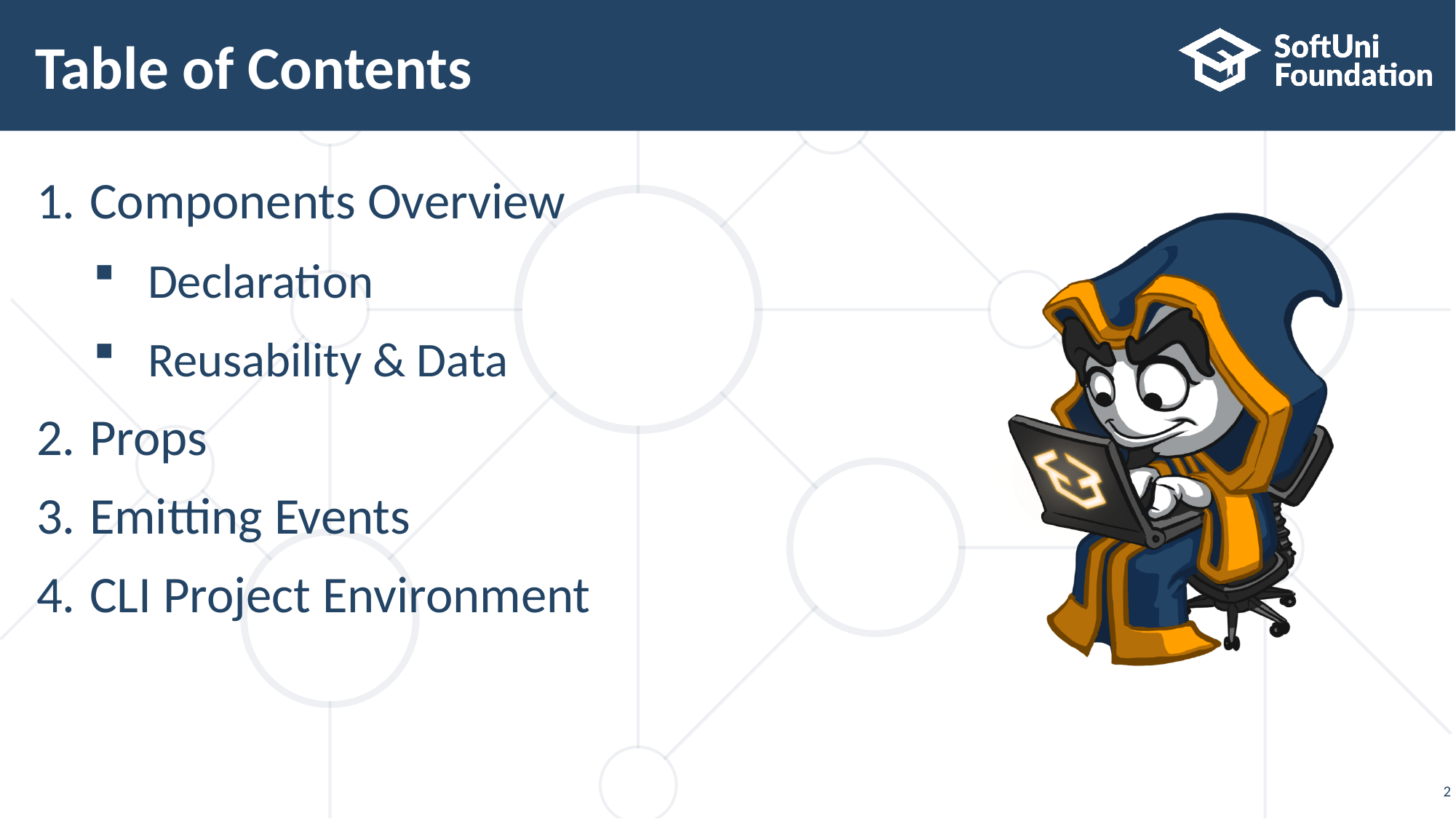

# Table of Contents
Components Overview
Declaration
Reusability & Data
Props
Emitting Events
CLI Project Environment
2